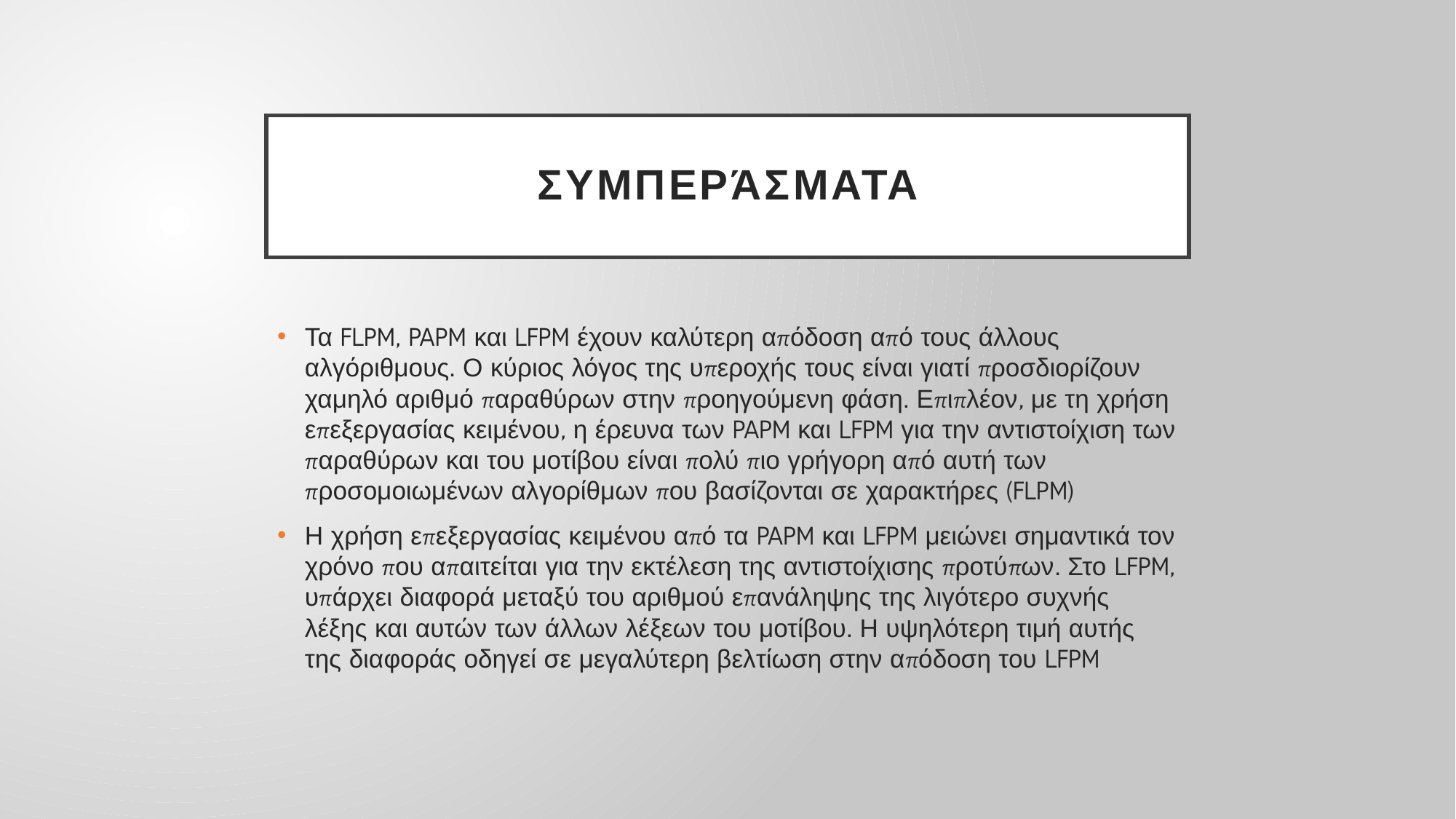

# Συμπεράσματα
Τα FLPM, PAPM και LFPM έχουν καλύτερη απόδοση από τους άλλους αλγόριθμους. Ο κύριος λόγος της υπεροχής τους είναι γιατί προσδιορίζουν χαμηλό αριθμό παραθύρων στην προηγούμενη φάση. Επιπλέον, με τη χρήση επεξεργασίας κειμένου, η έρευνα των PAPM και LFPM για την αντιστοίχιση των παραθύρων και του μοτίβου είναι πολύ πιο γρήγορη από αυτή των προσομοιωμένων αλγορίθμων που βασίζονται σε χαρακτήρες (FLPM)
Η χρήση επεξεργασίας κειμένου από τα PAPM και LFPM μειώνει σημαντικά τον χρόνο που απαιτείται για την εκτέλεση της αντιστοίχισης προτύπων. Στο LFPM, υπάρχει διαφορά μεταξύ του αριθμού επανάληψης της λιγότερο συχνής λέξης και αυτών των άλλων λέξεων του μοτίβου. Η υψηλότερη τιμή αυτής της διαφοράς οδηγεί σε μεγαλύτερη βελτίωση στην απόδοση του LFPM